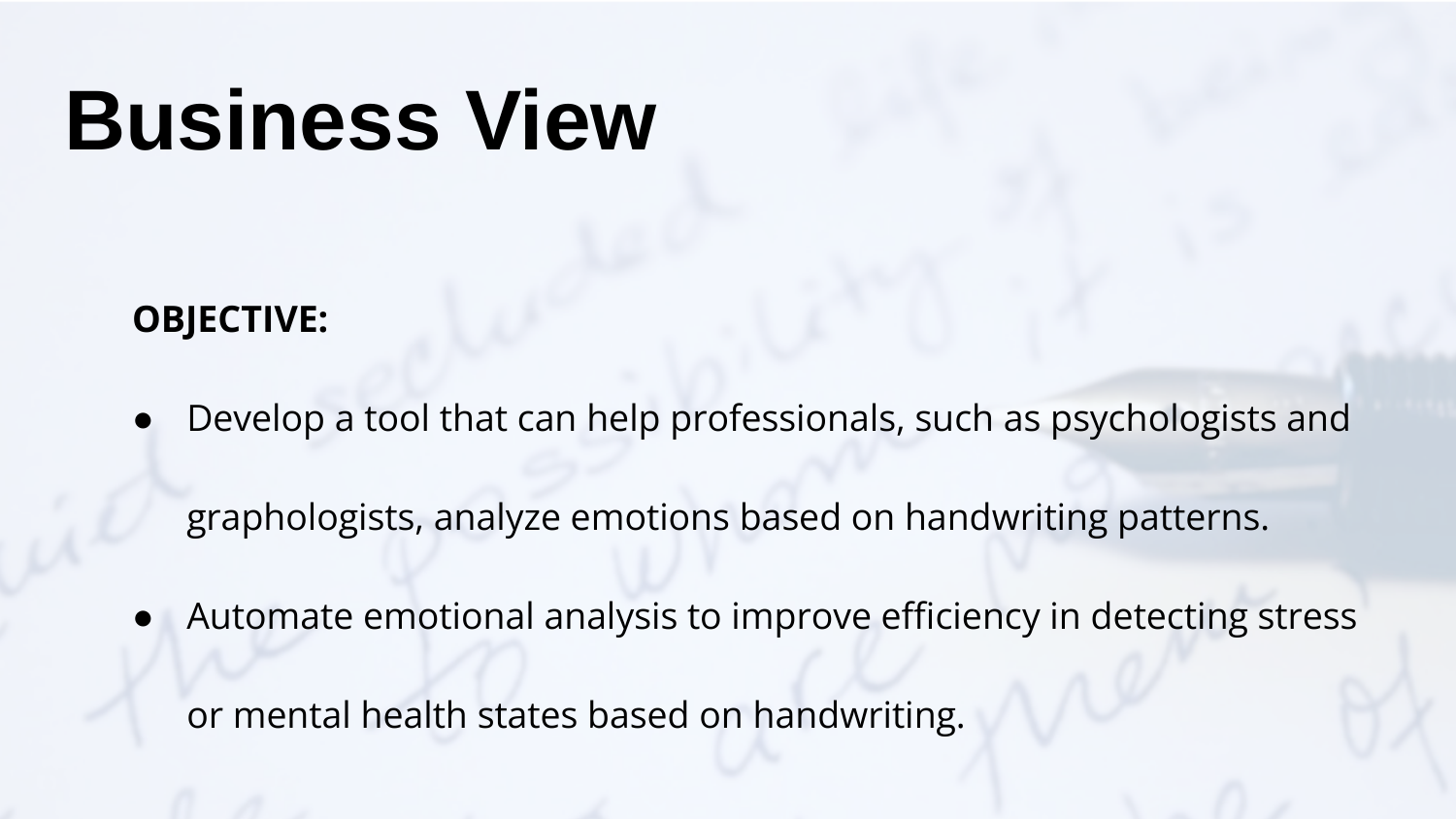

# Business View
OBJECTIVE:
Develop a tool that can help professionals, such as psychologists and graphologists, analyze emotions based on handwriting patterns.
Automate emotional analysis to improve efficiency in detecting stress or mental health states based on handwriting.